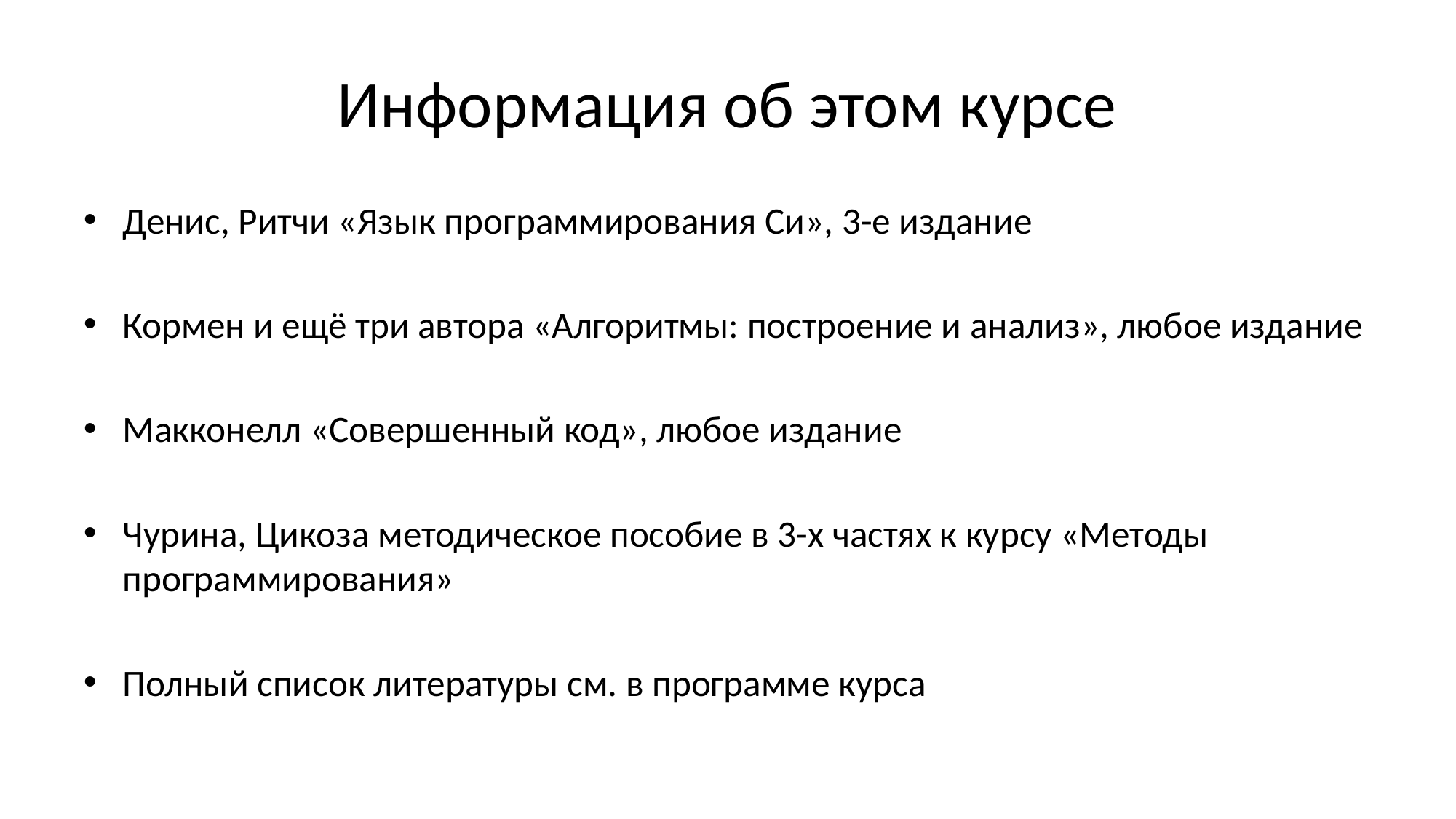

# Информация об этом курсе
Денис, Ритчи «Язык программирования Си», 3-е издание

Кормен и ещё три автора «Алгоритмы: построение и анализ», любое издание

Макконелл «Совершенный код», любое издание

Чурина, Цикоза методическое пособие в 3-х частях к курсу «Методы программирования»

Полный список литературы см. в программе курса